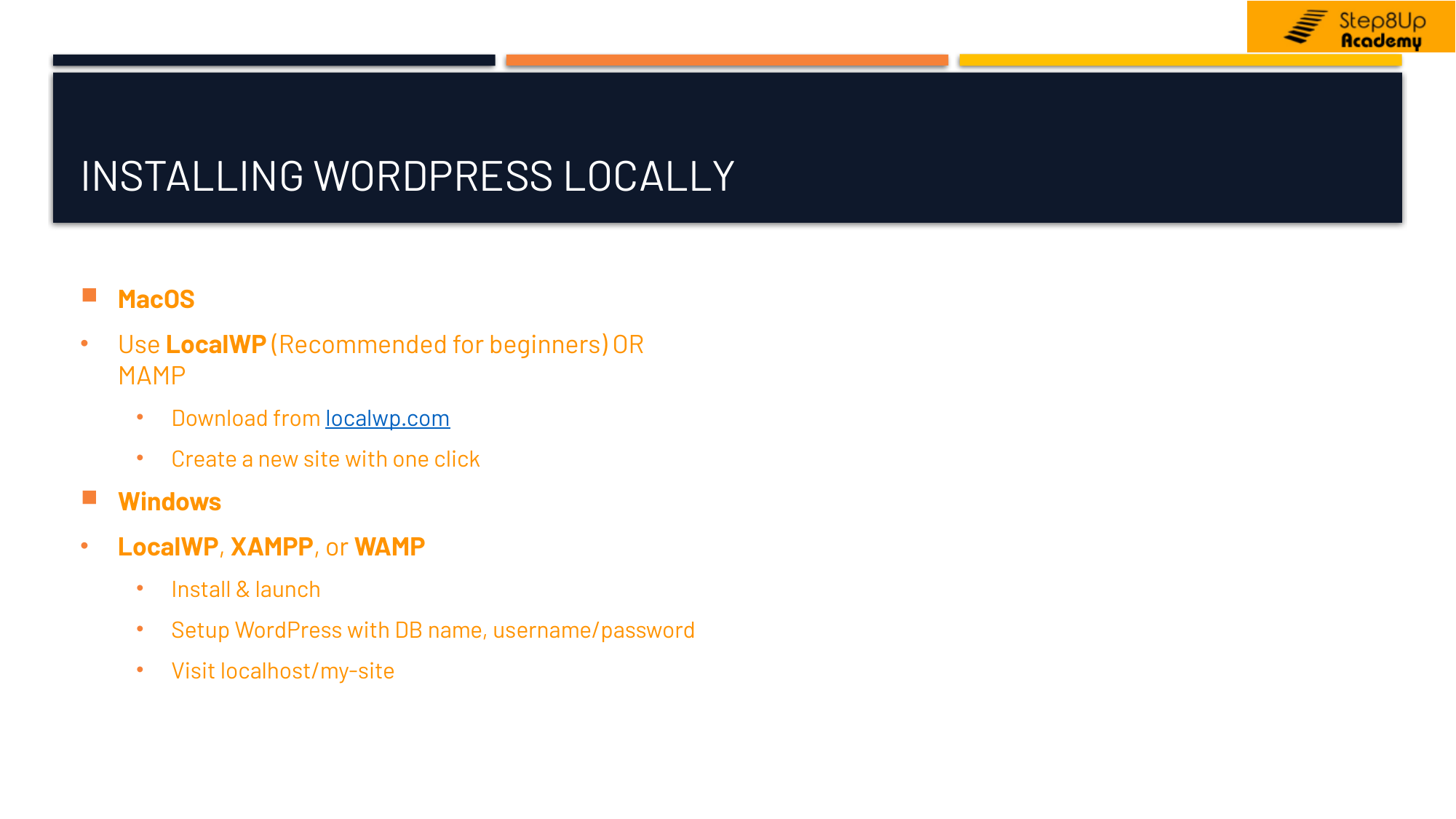

# Installing WordPress Locally
MacOS
Use LocalWP (Recommended for beginners) OR MAMP
Download from localwp.com
Create a new site with one click
Windows
LocalWP, XAMPP, or WAMP
Install & launch
Setup WordPress with DB name, username/password
Visit localhost/my-site